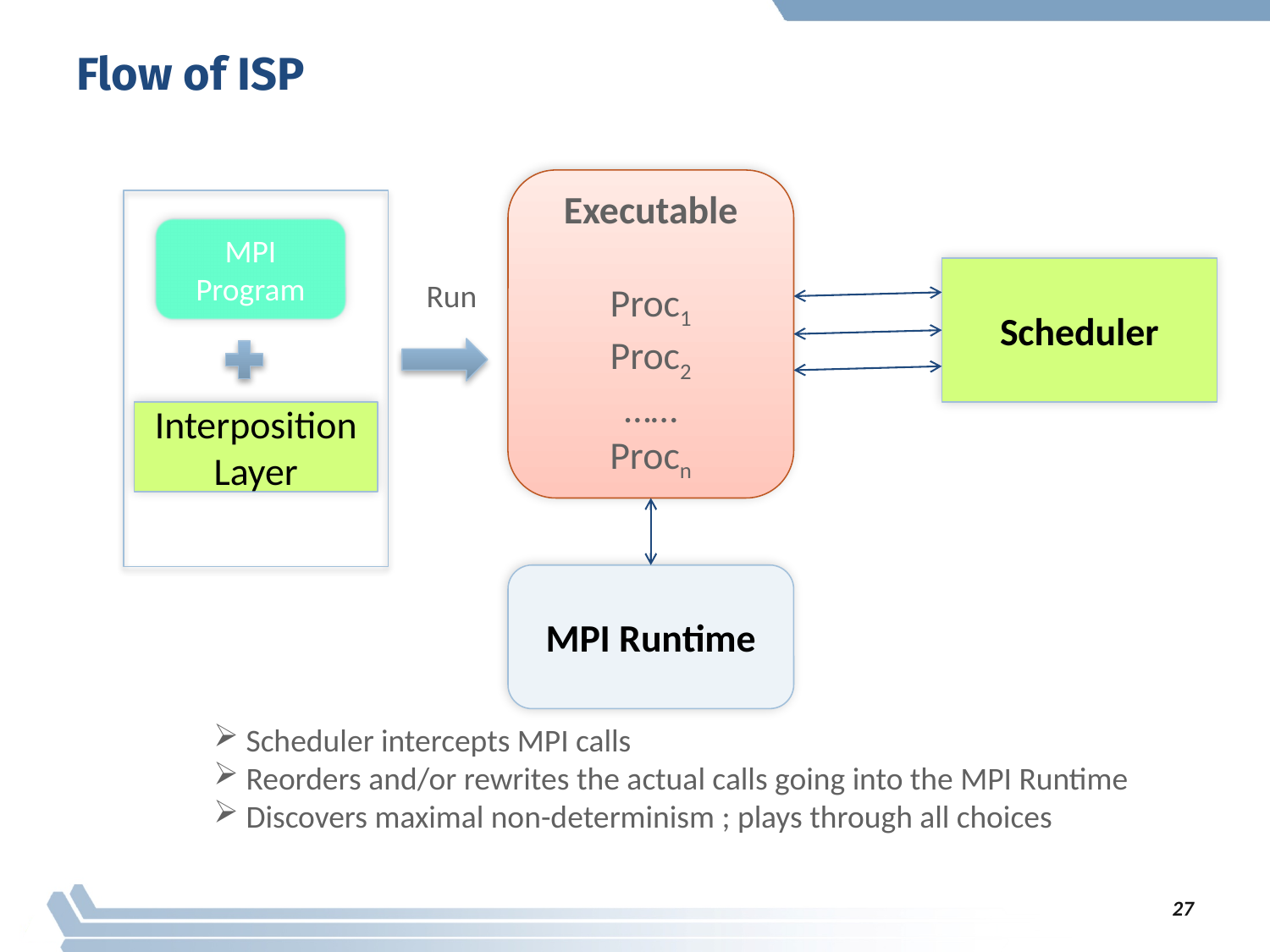

# Flow of ISP
Executable

Proc1
Proc2
……
Procn

MPI Program

Interposition Layer
Scheduler
Run

MPI Runtime
 Scheduler intercepts MPI calls
 Reorders and/or rewrites the actual calls going into the MPI Runtime
 Discovers maximal non-determinism ; plays through all choices
27